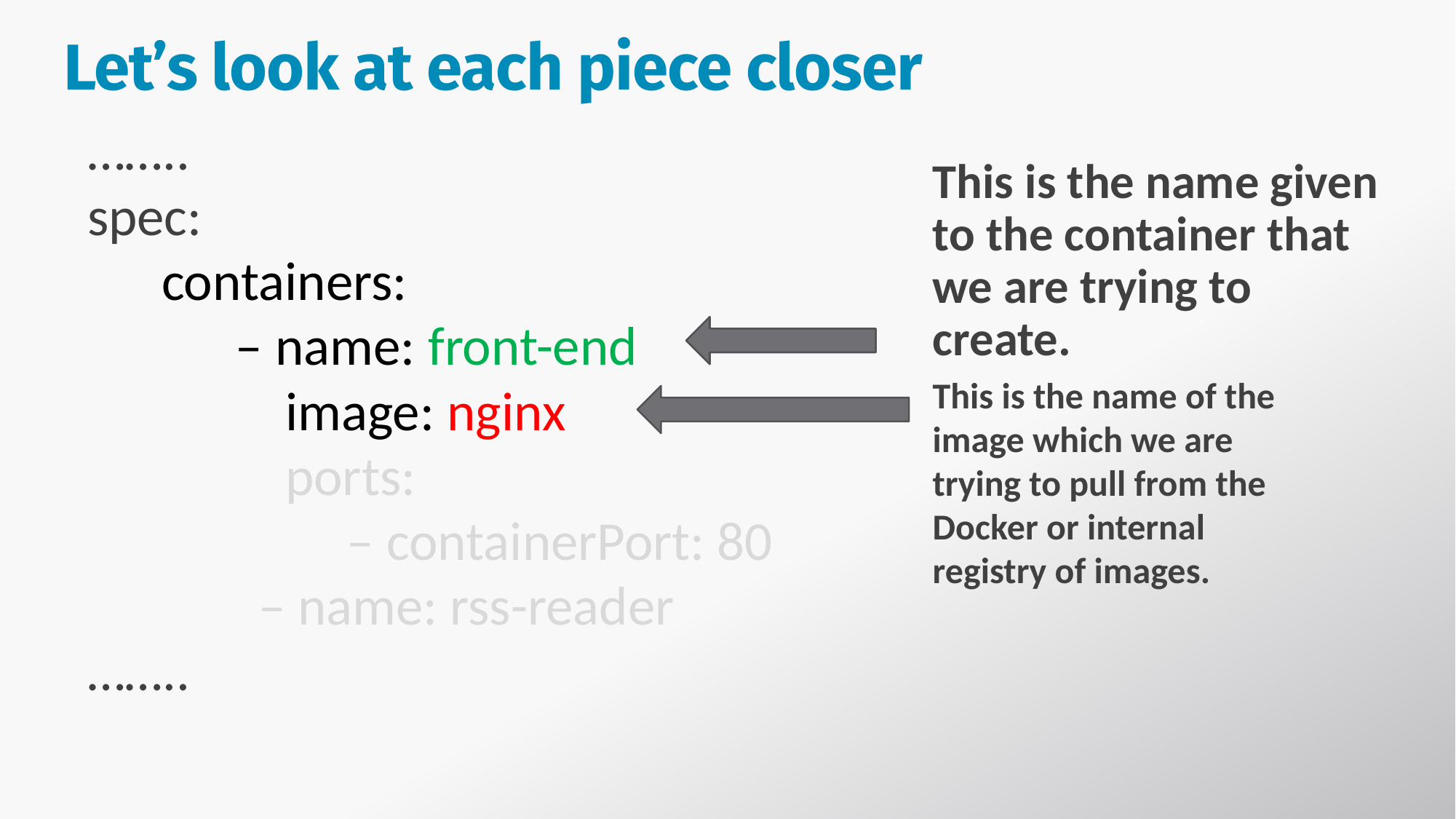

# Let’s look at each piece closer
……..
spec:
      containers:
            – name: front-end
                image: nginx
                ports:
                     – containerPort: 80
	     – name: rss-reader
……..
This is the name given to the container that we are trying to create.

This is the name of the image which we are trying to pull from the Docker or internal registry of images.